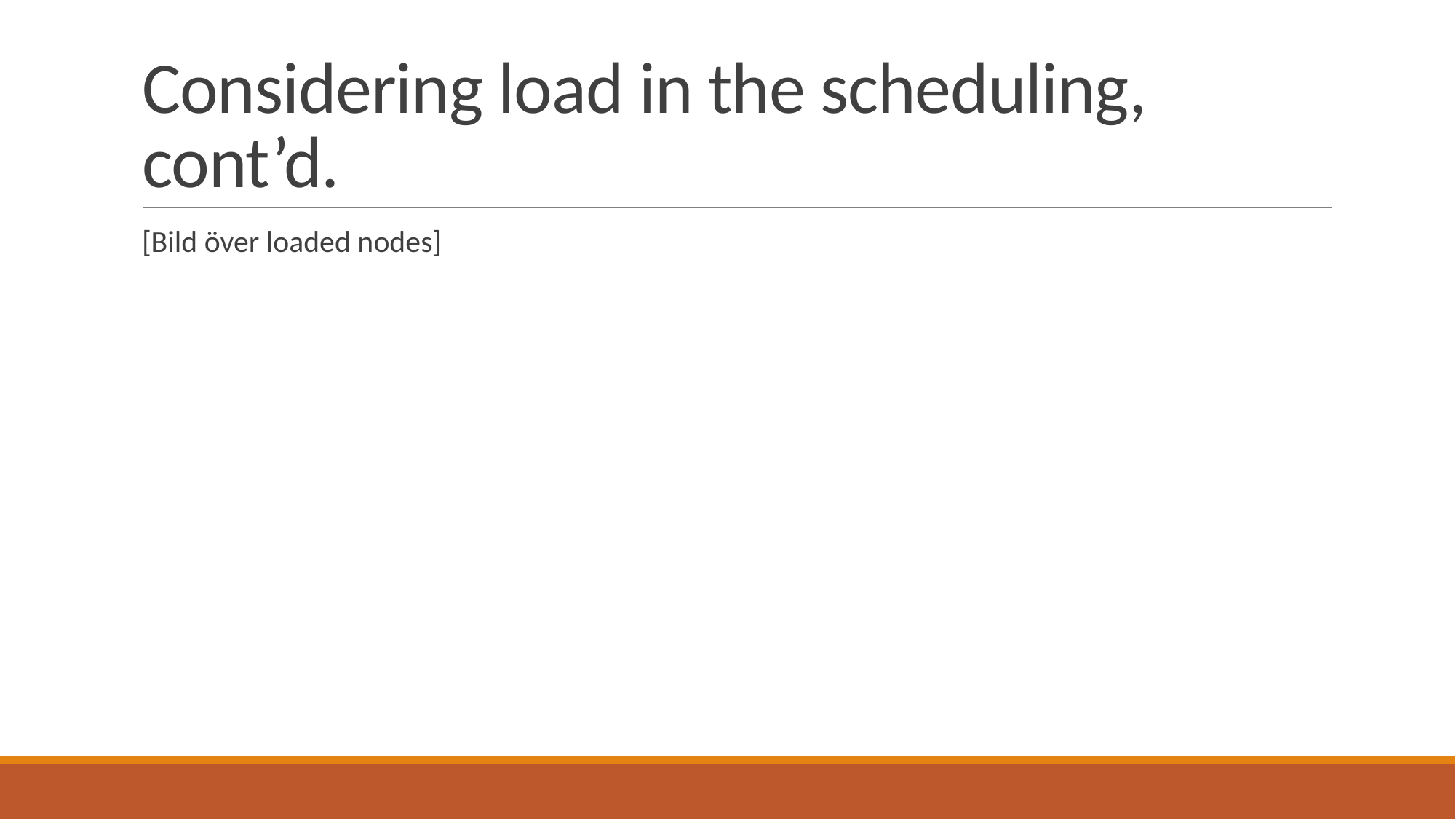

# Considering load in the scheduling, cont’d.
[Bild över loaded nodes]